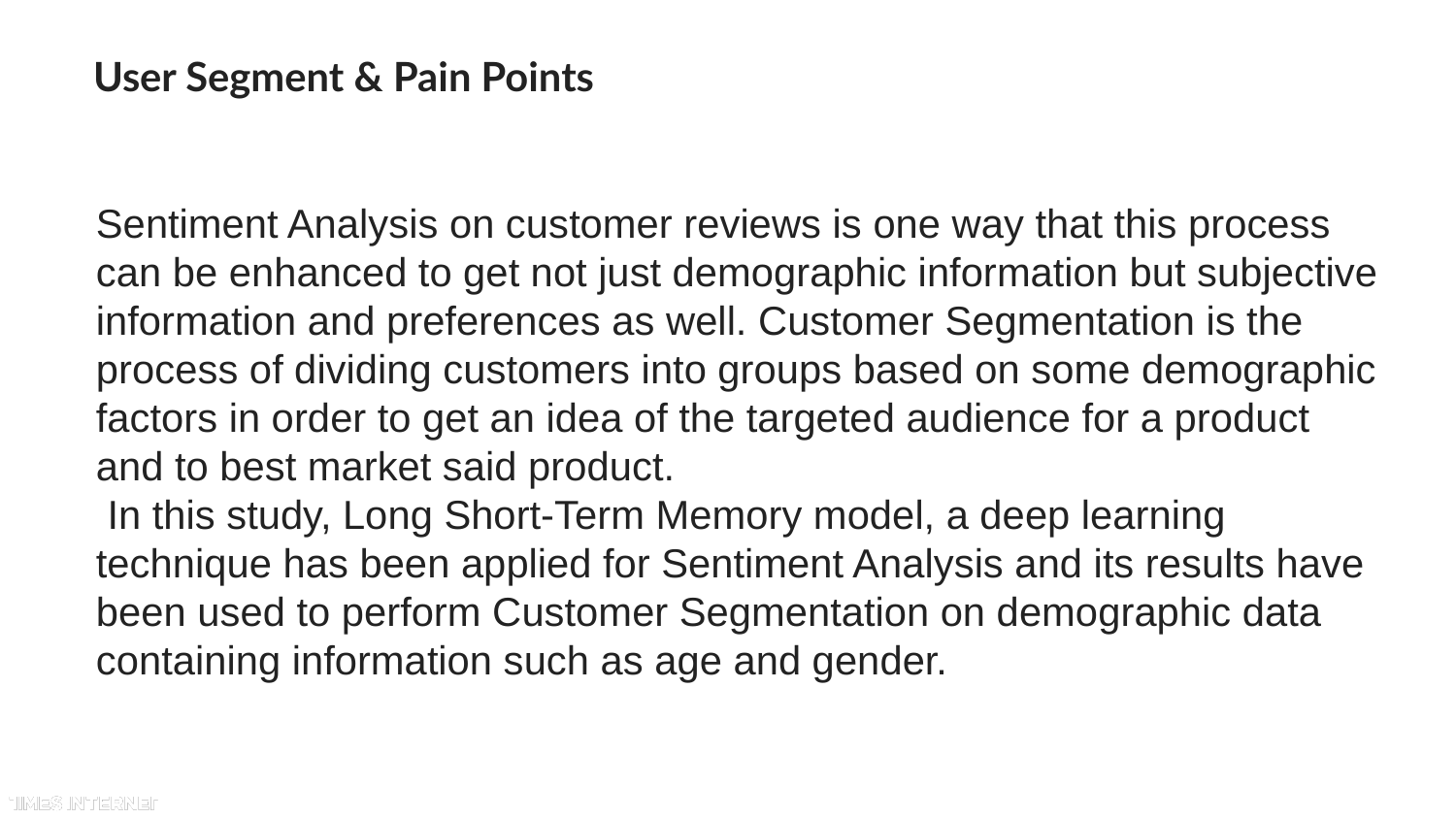

# User Segment & Pain Points
Sentiment Analysis on customer reviews is one way that this process can be enhanced to get not just demographic information but subjective information and preferences as well. Customer Segmentation is the process of dividing customers into groups based on some demographic factors in order to get an idea of the targeted audience for a product and to best market said product.
 In this study, Long Short-Term Memory model, a deep learning technique has been applied for Sentiment Analysis and its results have been used to perform Customer Segmentation on demographic data containing information such as age and gender.